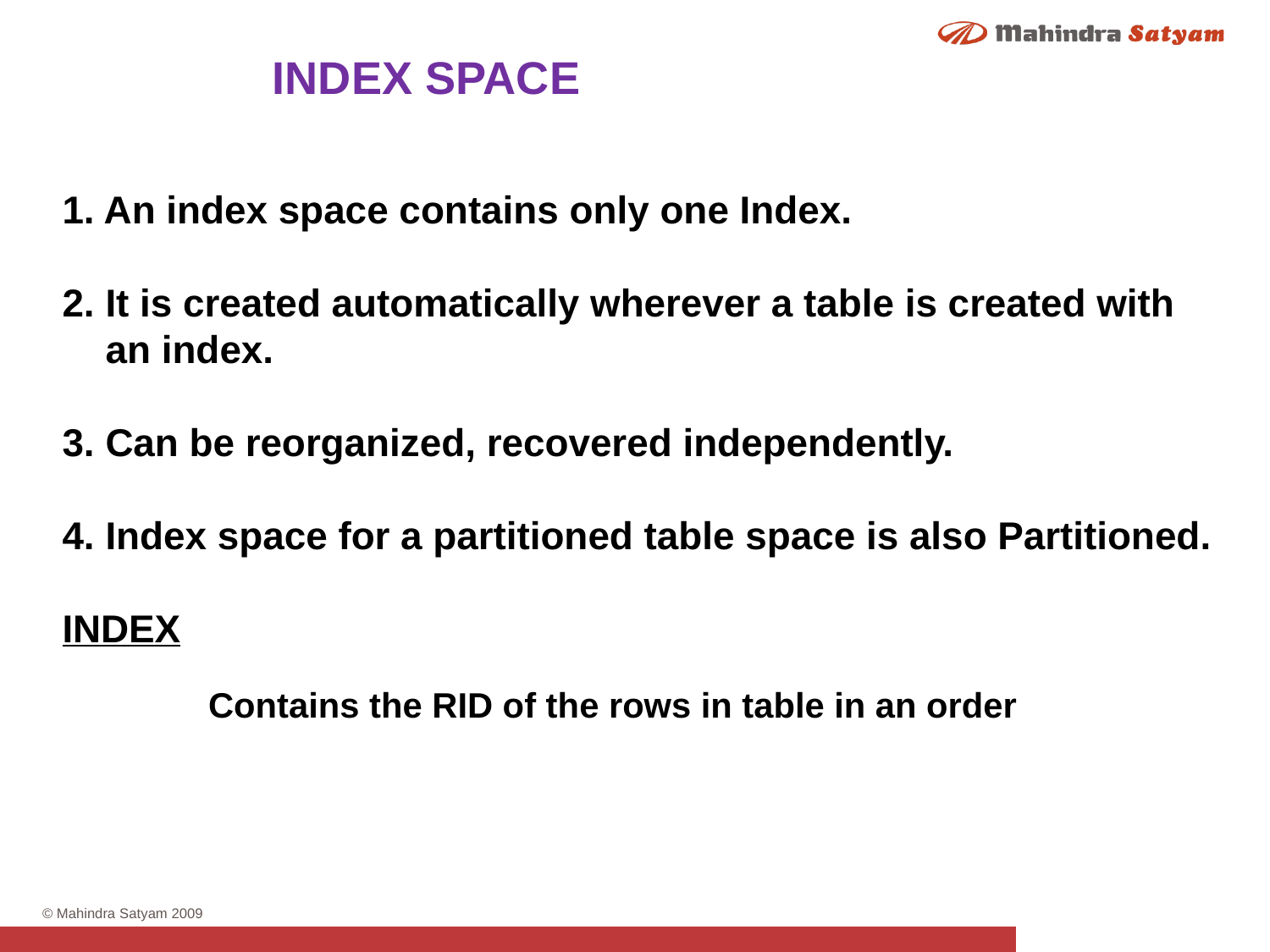

INDEX SPACE
1. An index space contains only one Index.

2. It is created automatically wherever a table is created with
    an index.

3. Can be reorganized, recovered independently.

4. Index space for a partitioned table space is also Partitioned.

INDEX
 Contains the RID of the rows in table in an order